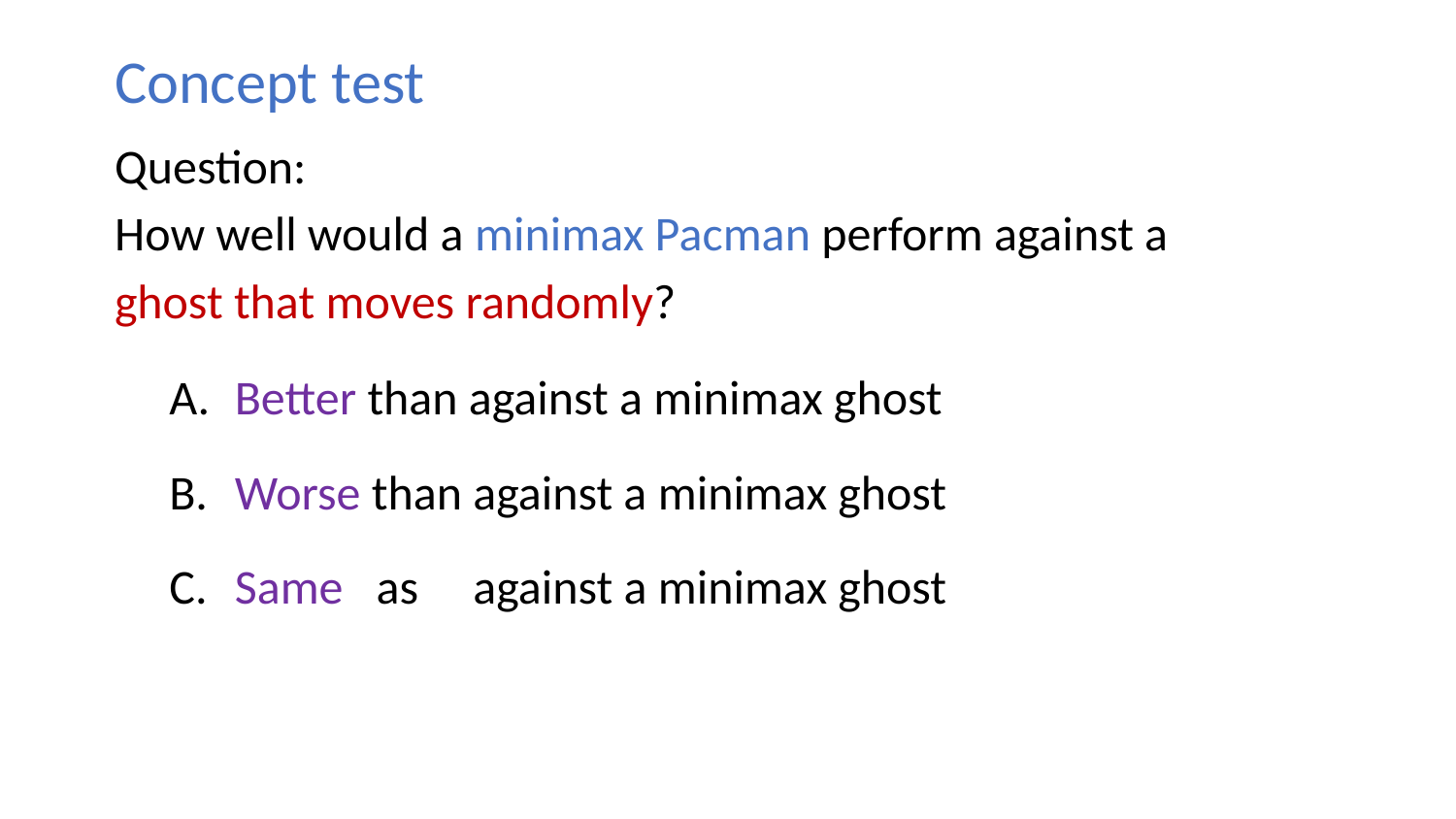

# Concept test
Question:
How well would a minimax Pacman perform against a
ghost that moves randomly?
 Better than against a minimax ghost
 Worse than against a minimax ghost
 Same   as     against a minimax ghost